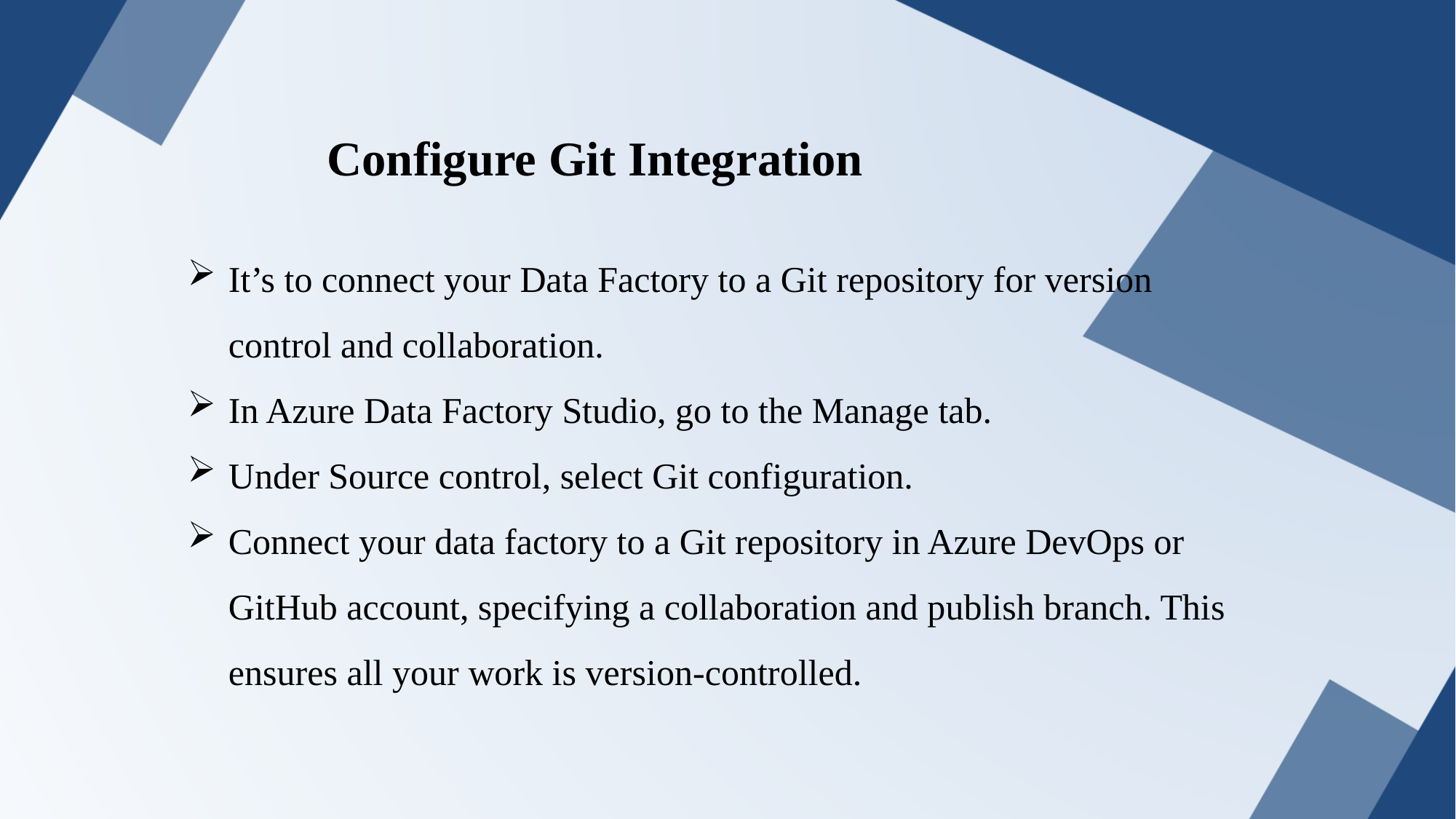

Configure Git Integration
It’s to connect your Data Factory to a Git repository for version control and collaboration.
In Azure Data Factory Studio, go to the Manage tab.
Under Source control, select Git configuration.
Connect your data factory to a Git repository in Azure DevOps or GitHub account, specifying a collaboration and publish branch. This ensures all your work is version-controlled.